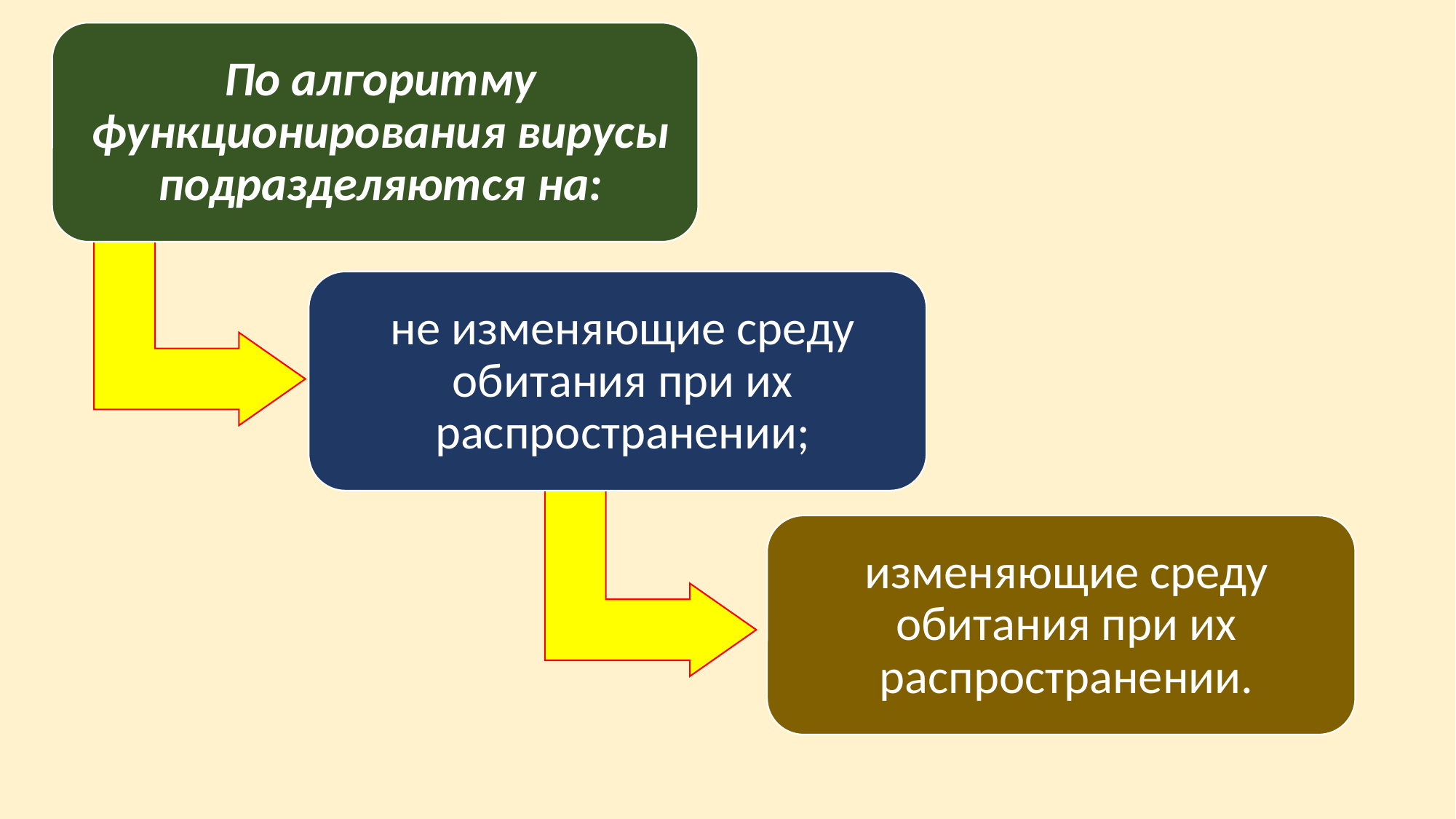

По алгоритму функционирования вирусы подразделяются на:
не изменяющие среду обитания при их распространении;
изменяющие среду обитания при их распространении.